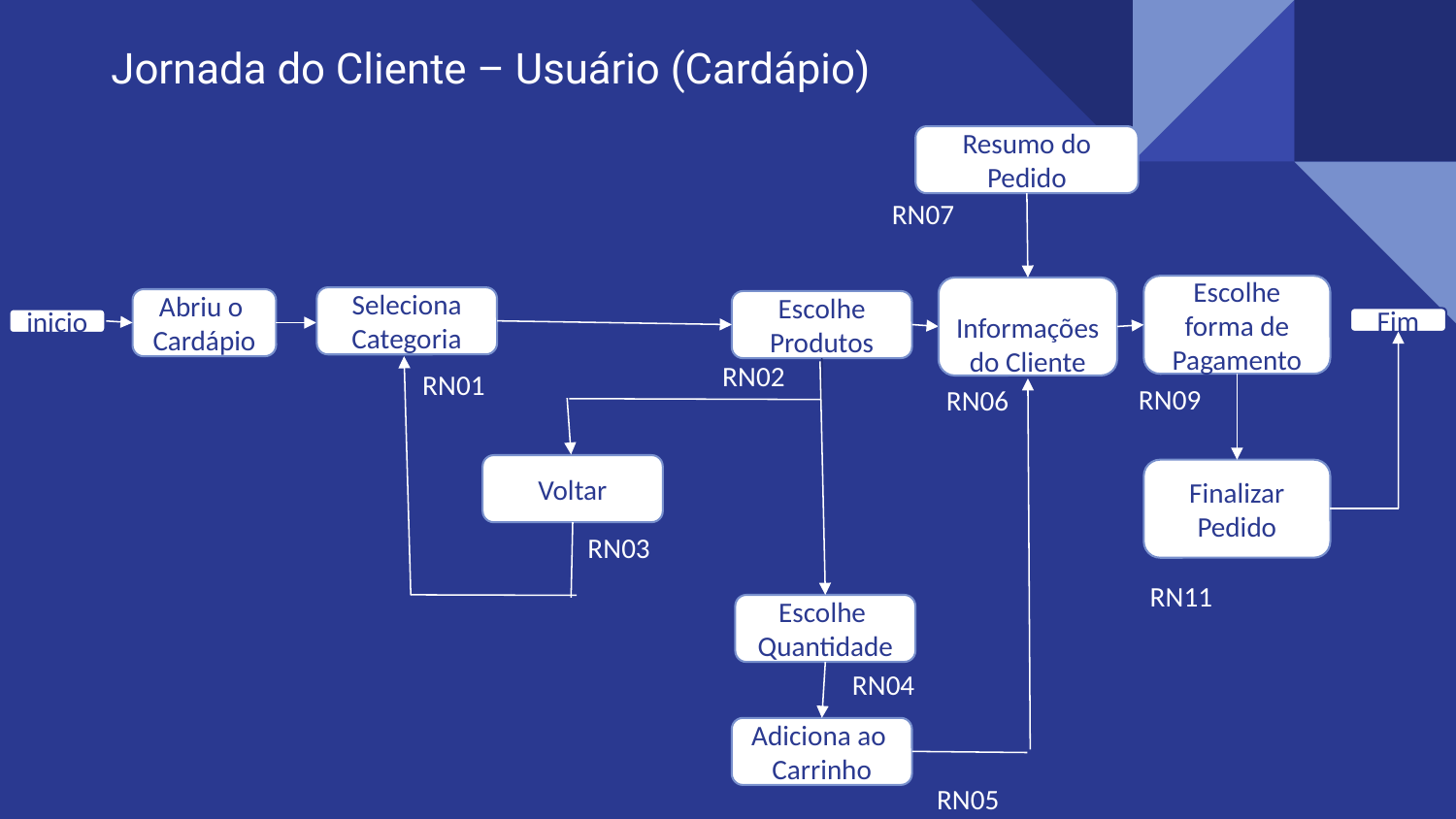

# Jornada do Cliente – Usuário (Cardápio)
Resumo do Pedido
RN07
Escolhe forma de
Pagamento
 Informações
do Cliente
Seleciona
Categoria
Abriu o
Cardápio
Escolhe
Produtos
Fim
inicio
RN02
RN01
RN09
RN06
Voltar
Finalizar Pedido
RN03
RN11
Escolhe
Quantidade
RN04
Adiciona ao
Carrinho
RN05